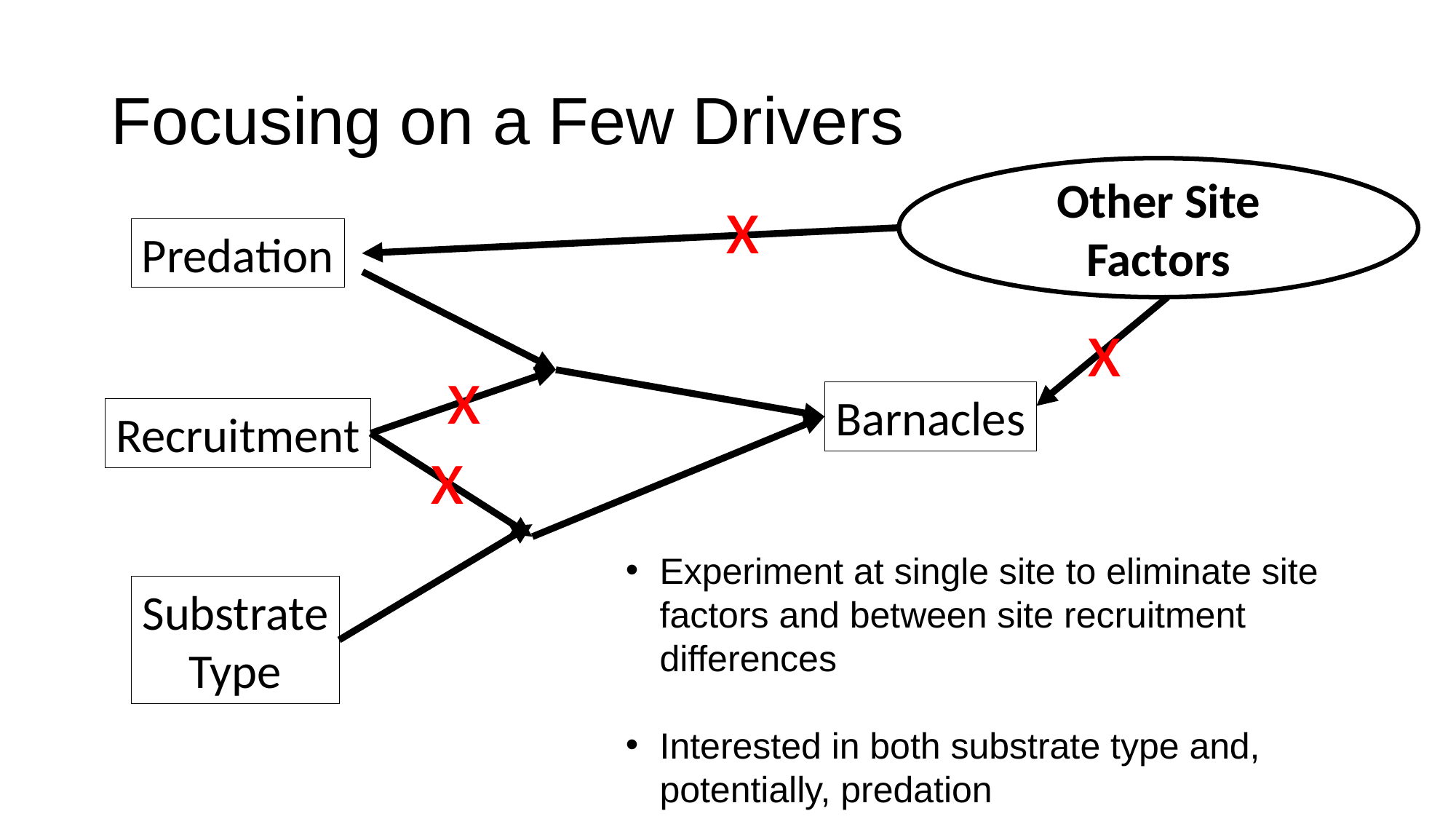

# Focusing on a Few Drivers
Other Site Factors
x
Predation
x
x
Barnacles
Recruitment
x
Experiment at single site to eliminate site factors and between site recruitment differences

Interested in both substrate type and, potentially, predation
Substrate
Type